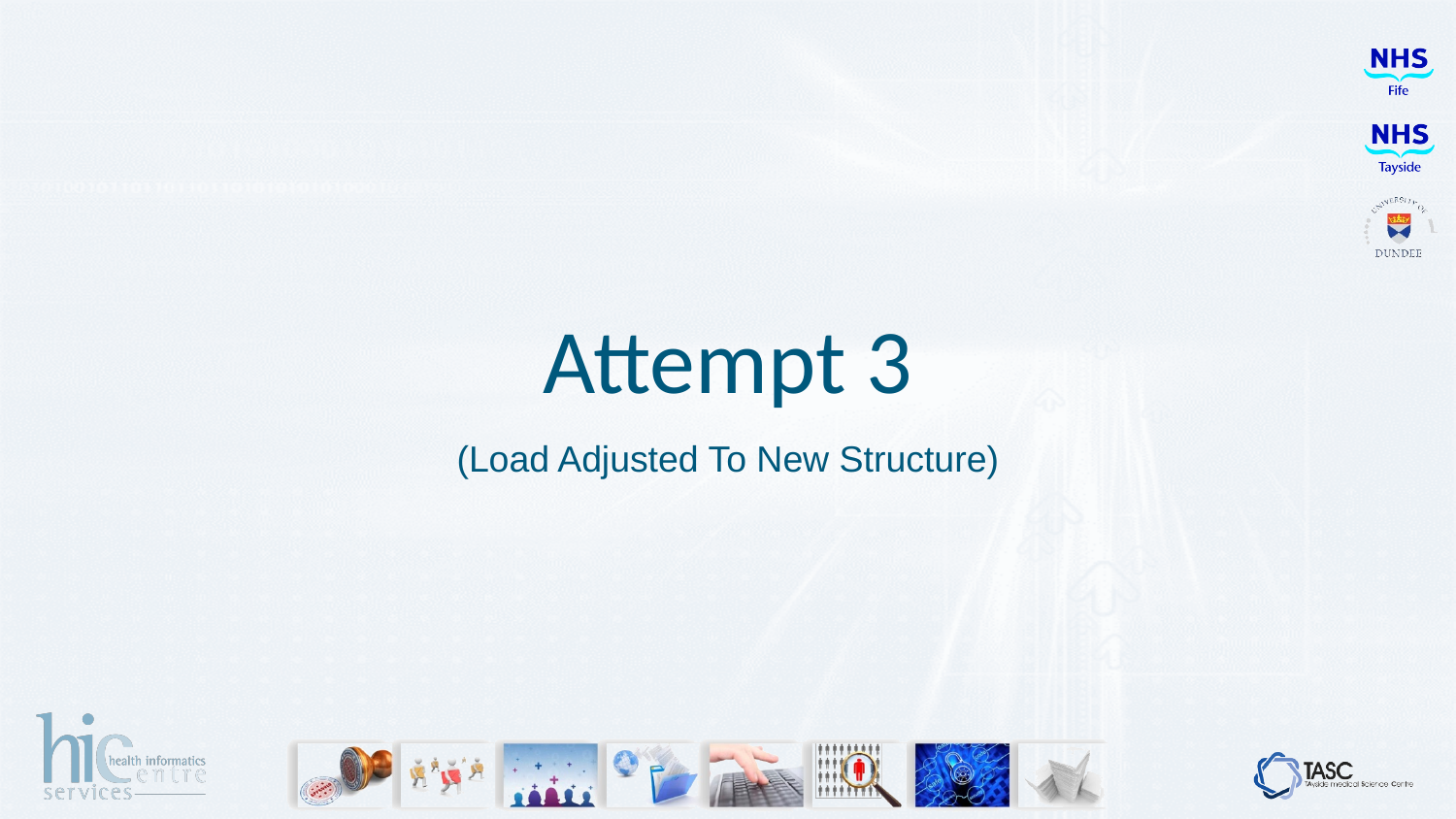

# Attempt 3
(Load Adjusted To New Structure)